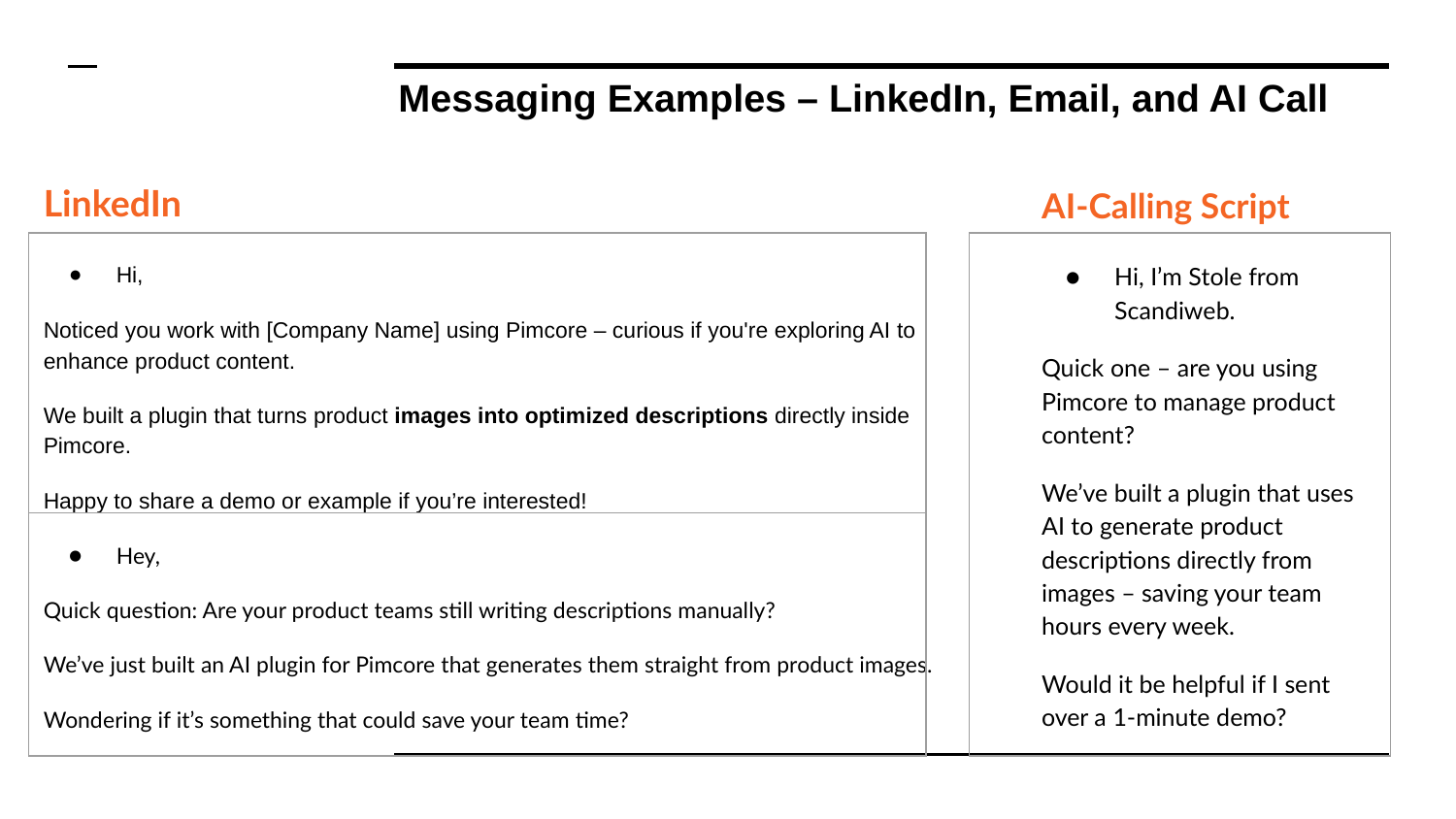

# Messaging Examples – LinkedIn, Email, and AI Call
LinkedIn
Hi,
Noticed you work with [Company Name] using Pimcore – curious if you're exploring AI to enhance product content.
We built a plugin that turns product images into optimized descriptions directly inside Pimcore.
Happy to share a demo or example if you’re interested!
Hey,
Quick question: Are your product teams still writing descriptions manually?
We’ve just built an AI plugin for Pimcore that generates them straight from product images.
Wondering if it’s something that could save your team time?
AI-Calling Script
Hi, I’m Stole from Scandiweb.
Quick one – are you using Pimcore to manage product content?
We’ve built a plugin that uses AI to generate product descriptions directly from images – saving your team hours every week.
Would it be helpful if I sent over a 1-minute demo?
|  |
| --- |
|  |
| --- |
|  |